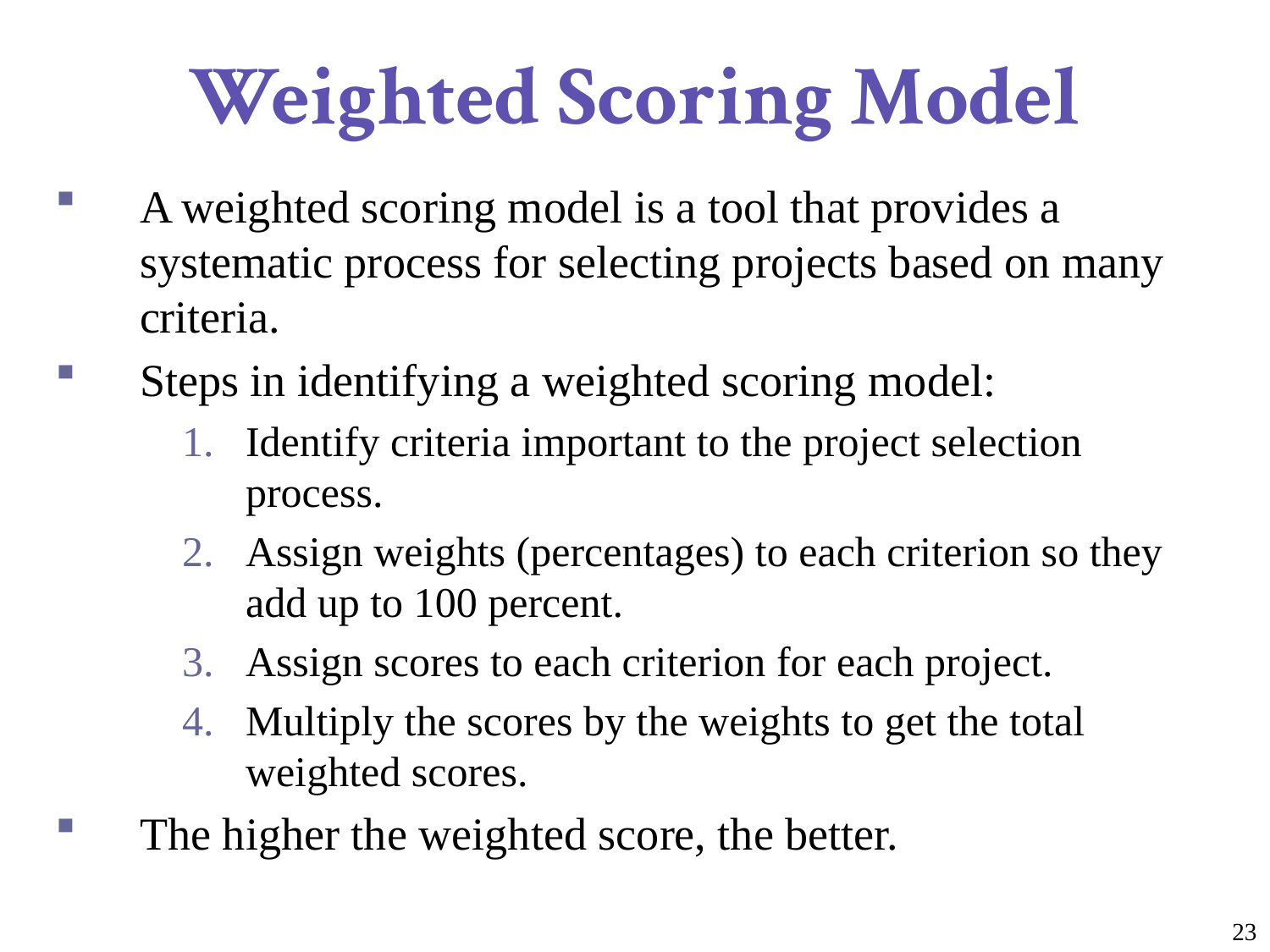

# Weighted Scoring Model
A weighted scoring model is a tool that provides a systematic process for selecting projects based on many criteria.
Steps in identifying a weighted scoring model:
Identify criteria important to the project selection process.
Assign weights (percentages) to each criterion so they add up to 100 percent.
Assign scores to each criterion for each project.
Multiply the scores by the weights to get the total weighted scores.
The higher the weighted score, the better.
23